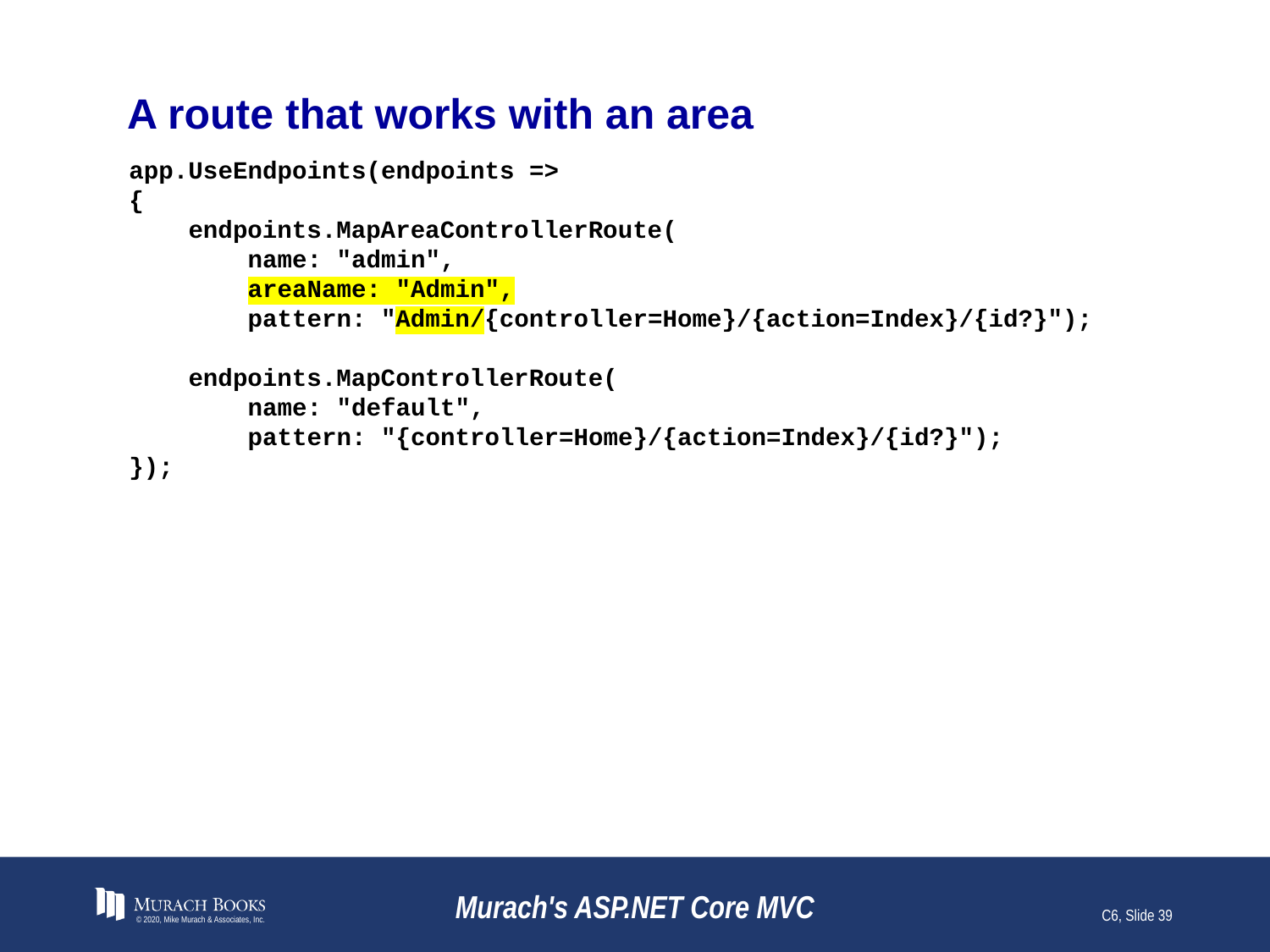

# A route that works with an area
app.UseEndpoints(endpoints =>
{
    endpoints.MapAreaControllerRoute(
        name: "admin",
        areaName: "Admin",
        pattern: "Admin/{controller=Home}/{action=Index}/{id?}");

    endpoints.MapControllerRoute(
        name: "default",
        pattern: "{controller=Home}/{action=Index}/{id?}");
});

© 2020, Mike Murach & Associates, Inc.
Murach's ASP.NET Core MVC

C6, Slide 39